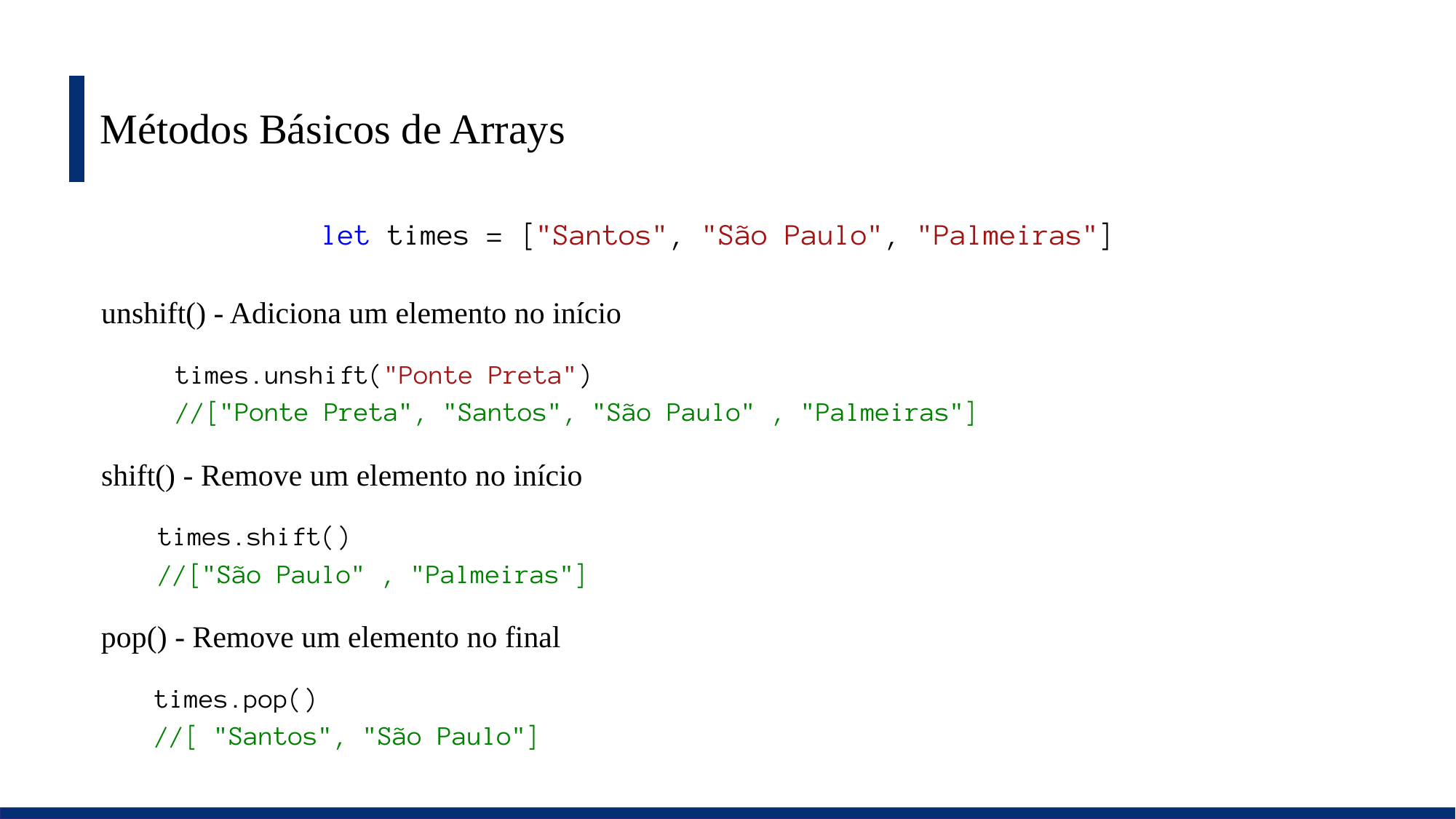

# Métodos Básicos de Arrays
let times = ["Santos", "São Paulo", "Palmeiras"]
unshift() - Adiciona um elemento no início
times.unshift("Ponte Preta")
//["Ponte Preta", "Santos", "São Paulo" , "Palmeiras"]
shift() - Remove um elemento no início
times.shift()
//["São Paulo" , "Palmeiras"]
pop() - Remove um elemento no final
times.pop()
//[ "Santos", "São Paulo"]